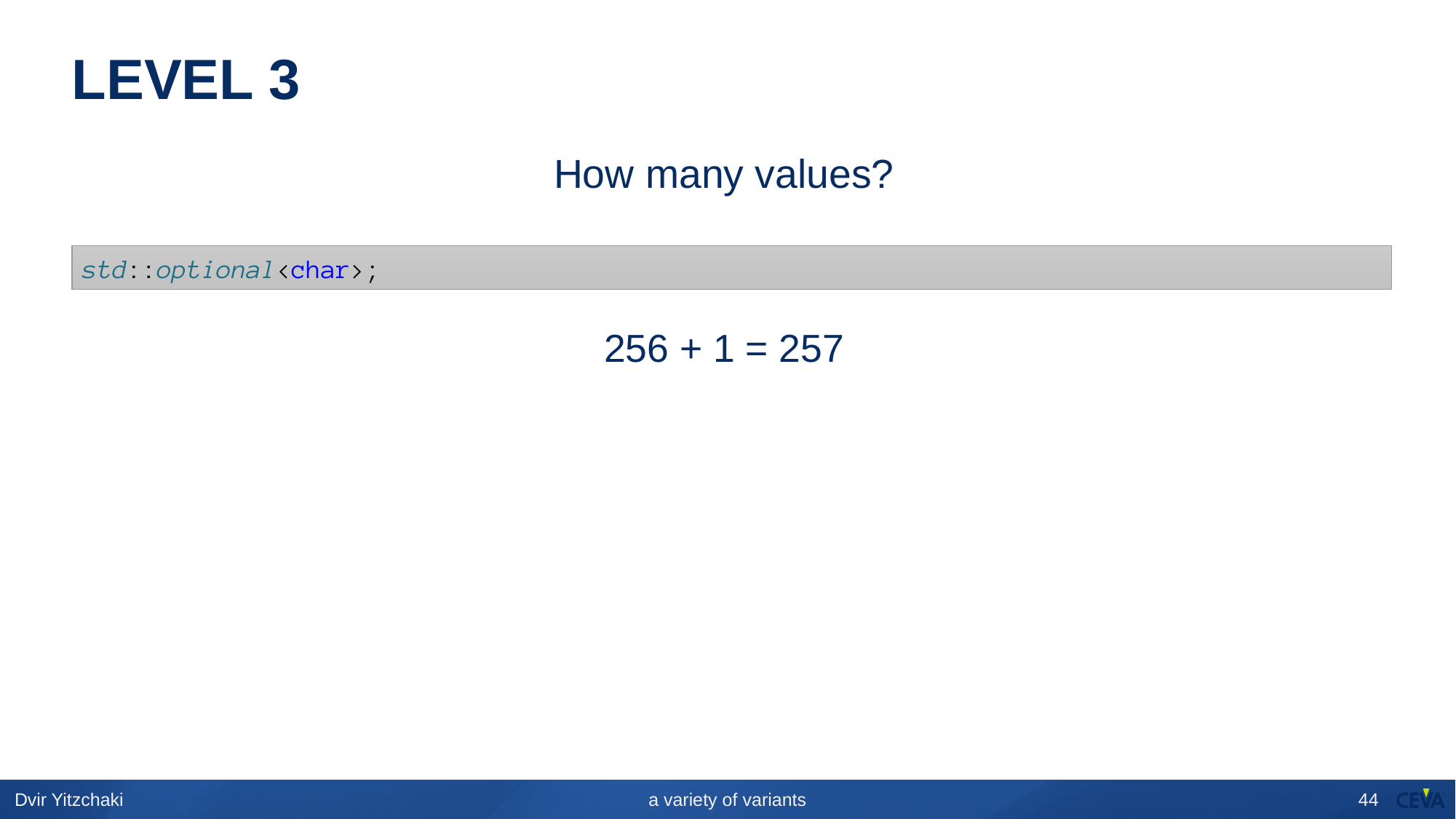

# LEVEL 3
How many values?
std::optional<char>;
256 + 1 = 257